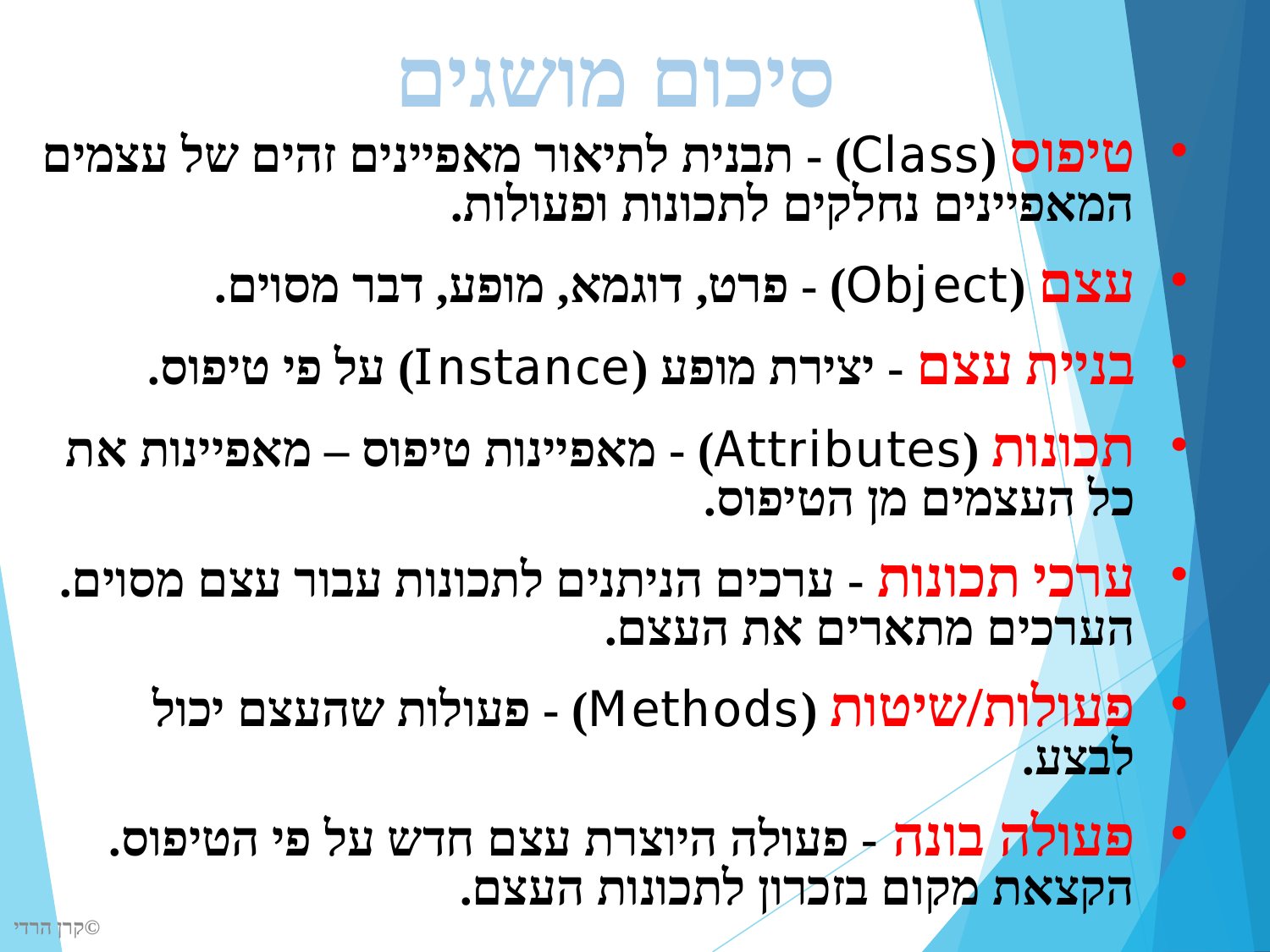

# סיכום מושגים
טיפוס (Class) - תבנית לתיאור מאפיינים זהים של עצמים המאפיינים נחלקים לתכונות ופעולות.
עצם (Object) - פרט, דוגמא, מופע, דבר מסוים.
בניית עצם - יצירת מופע (Instance) על פי טיפוס.
תכונות (Attributes) - מאפיינות טיפוס – מאפיינות את כל העצמים מן הטיפוס.
ערכי תכונות - ערכים הניתנים לתכונות עבור עצם מסוים. הערכים מתארים את העצם.
פעולות/שיטות (Methods) - פעולות שהעצם יכול לבצע.
פעולה בונה - פעולה היוצרת עצם חדש על פי הטיפוס. הקצאת מקום בזכרון לתכונות העצם.
©קרן הרדי